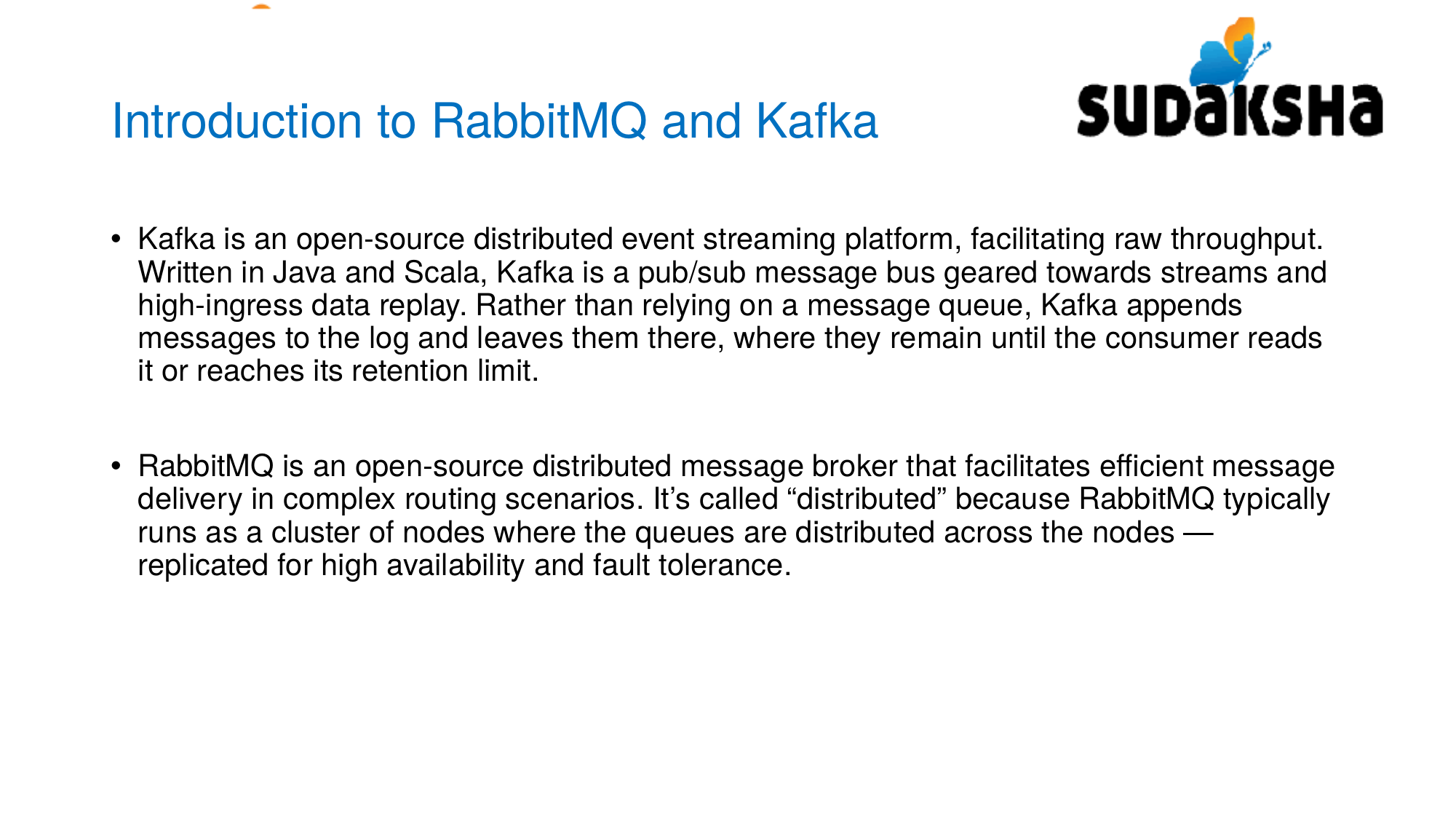

Introduction to RabbitMQ and Kafka

Kafka is an open-source distributed event streaming platform, facilitating raw throughput. Written in Java and Scala, Kafka is a pub/sub message bus geared towards streams and high-ingress data replay. Rather than relying on a message queue, Kafka appends messages to the log and leaves them there, where they remain until the consumer reads it or reaches its retention limit.

RabbitMQ is an open-source distributed message broker that facilitates efficient message delivery in complex routing scenarios. It’s called “distributed” because RabbitMQ typically runs as a cluster of nodes where the queues are distributed across the nodes — replicated for high availability and fault tolerance.